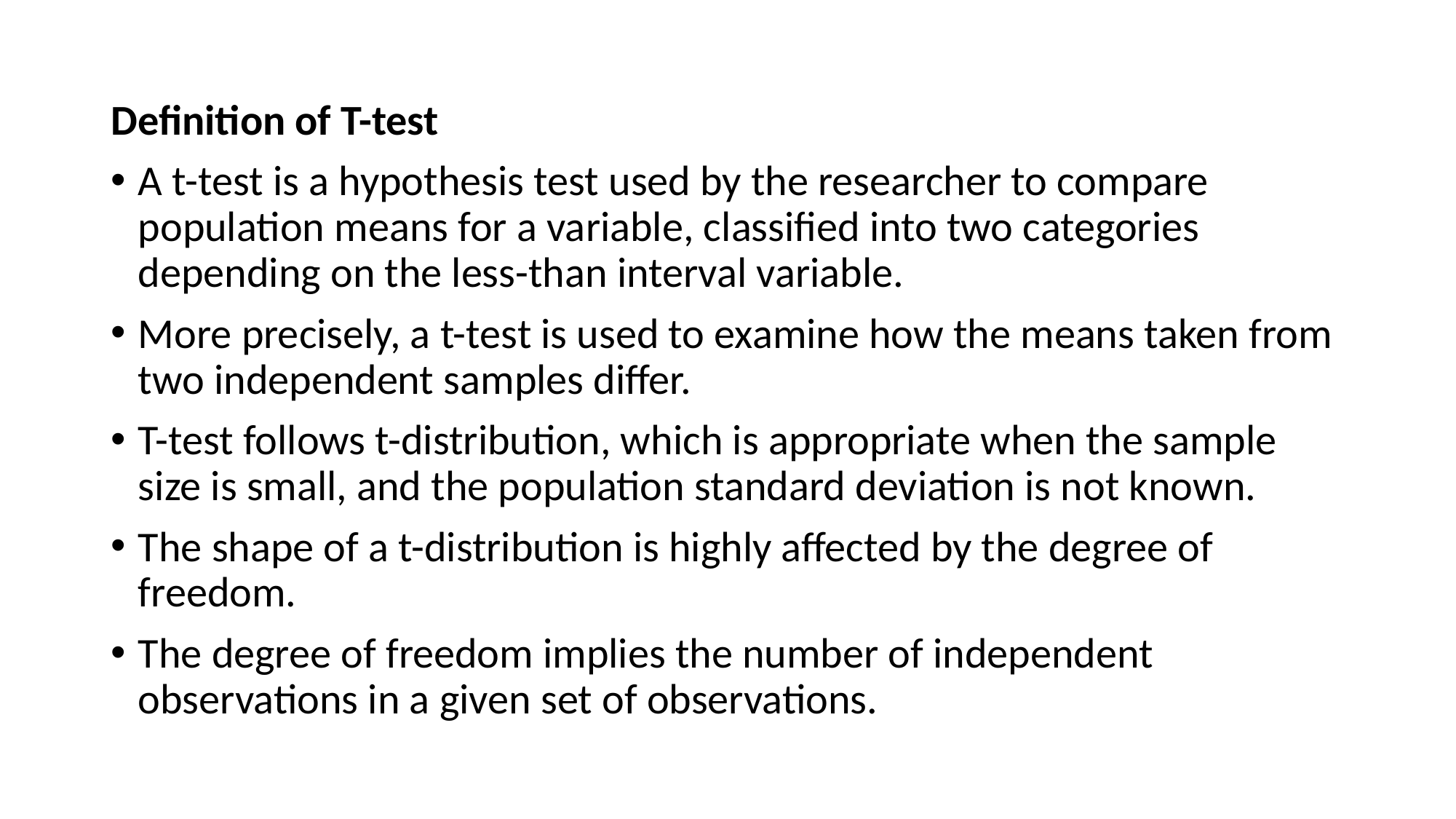

Definition of T-test
A t-test is a hypothesis test used by the researcher to compare population means for a variable, classified into two categories depending on the less-than interval variable.
More precisely, a t-test is used to examine how the means taken from two independent samples differ.
T-test follows t-distribution, which is appropriate when the sample size is small, and the population standard deviation is not known.
The shape of a t-distribution is highly affected by the degree of freedom.
The degree of freedom implies the number of independent observations in a given set of observations.